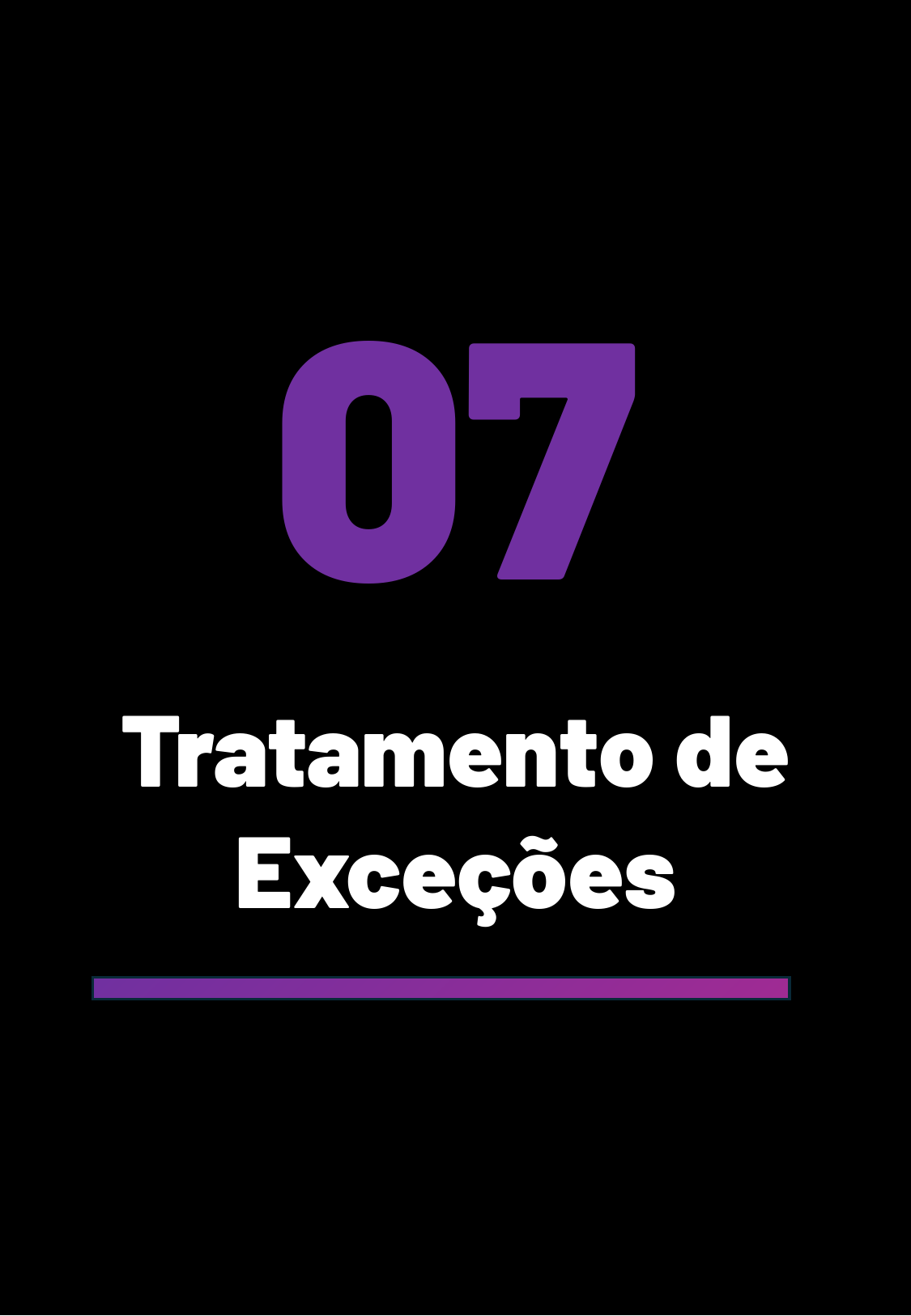

#
07

Tratamento de Exceções

COMANDOS PYTHON PARA FEITICEIROS - ALAN AMBROZIO
18